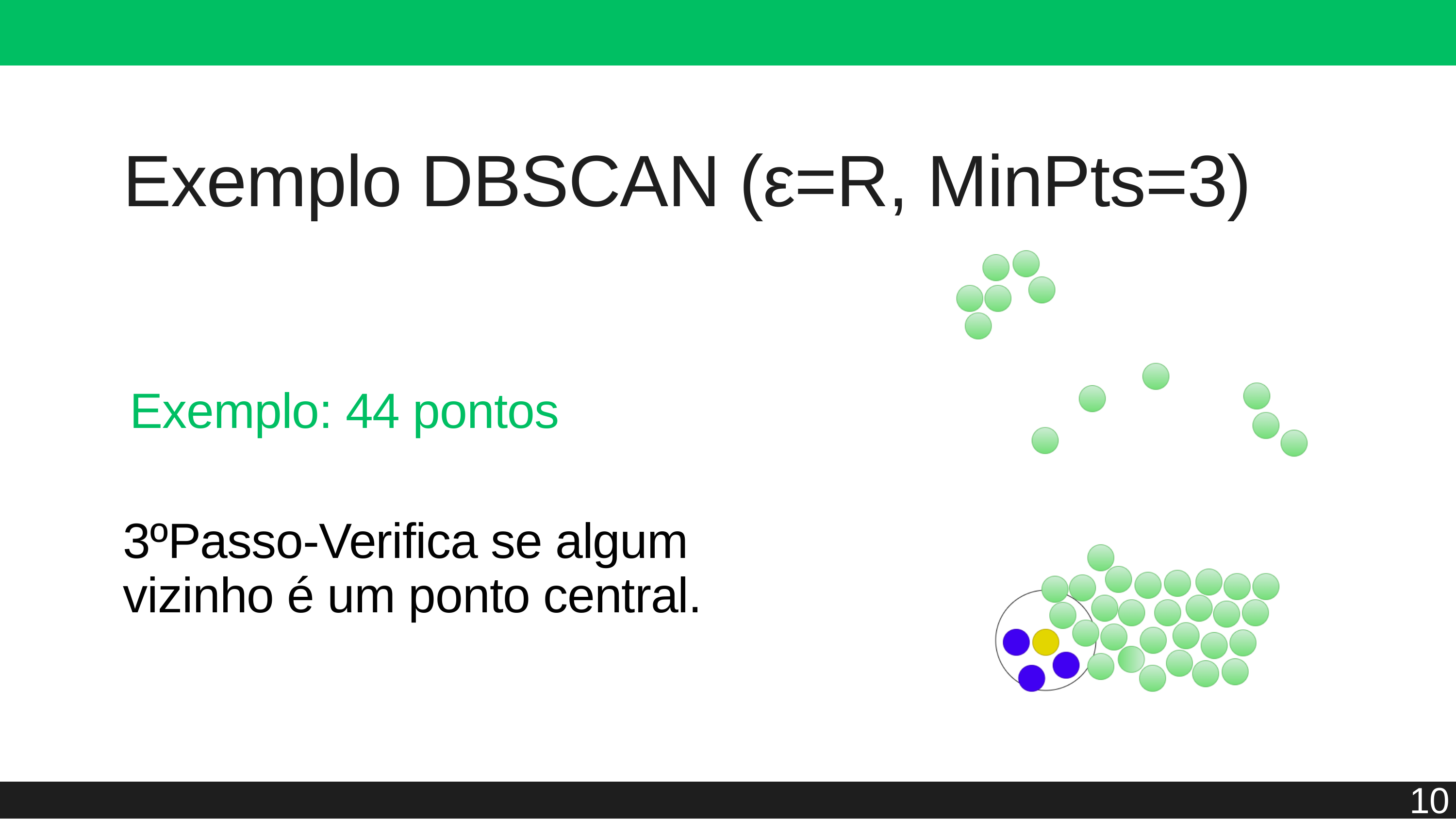

(2) Metodologia
Exemplo DBSCAN (ε=R, MinPts=3)

Exemplo: 44 pontos
3ºPasso-Verifica se algum vizinho é um ponto central.
10

XVII Workshop de Trabalhos de Iniciação Científica e de Graduação (WTICG) - SBSeg 2023